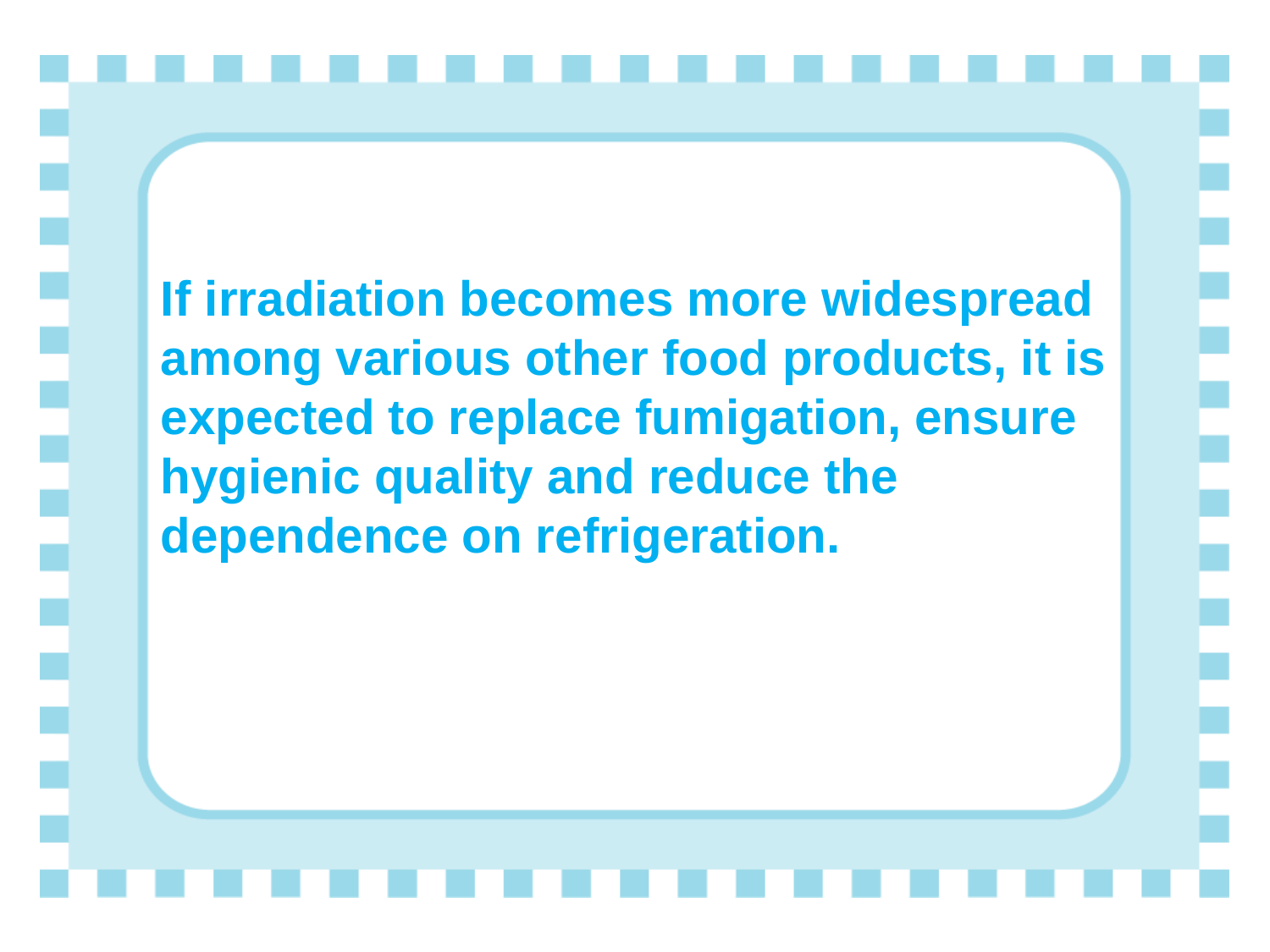

# If irradiation becomes more widespread among various other food products, it is expected to replace fumigation, ensure hygienic quality and reduce the dependence on refrigeration.